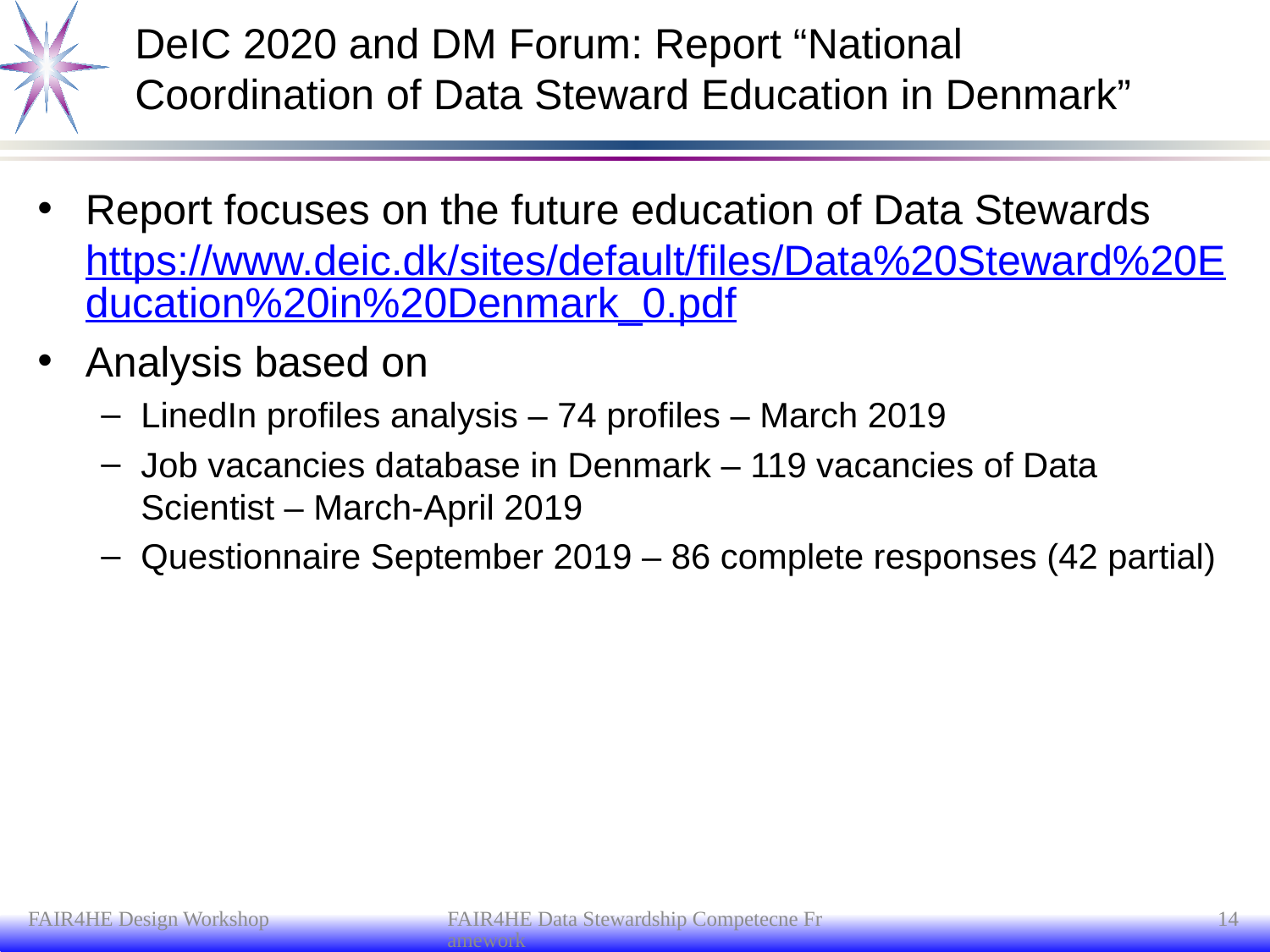

# DeIC 2020 and DM Forum: Report “National Coordination of Data Steward Education in Denmark”
Report focuses on the future education of Data Stewards https://www.deic.dk/sites/default/files/Data%20Steward%20Education%20in%20Denmark_0.pdf
Analysis based on
LinedIn profiles analysis – 74 profiles – March 2019
Job vacancies database in Denmark – 119 vacancies of Data Scientist – March-April 2019
Questionnaire September 2019 – 86 complete responses (42 partial)
FAIR4HE Design Workshop
FAIR4HE Data Stewardship Competecne Framework
14